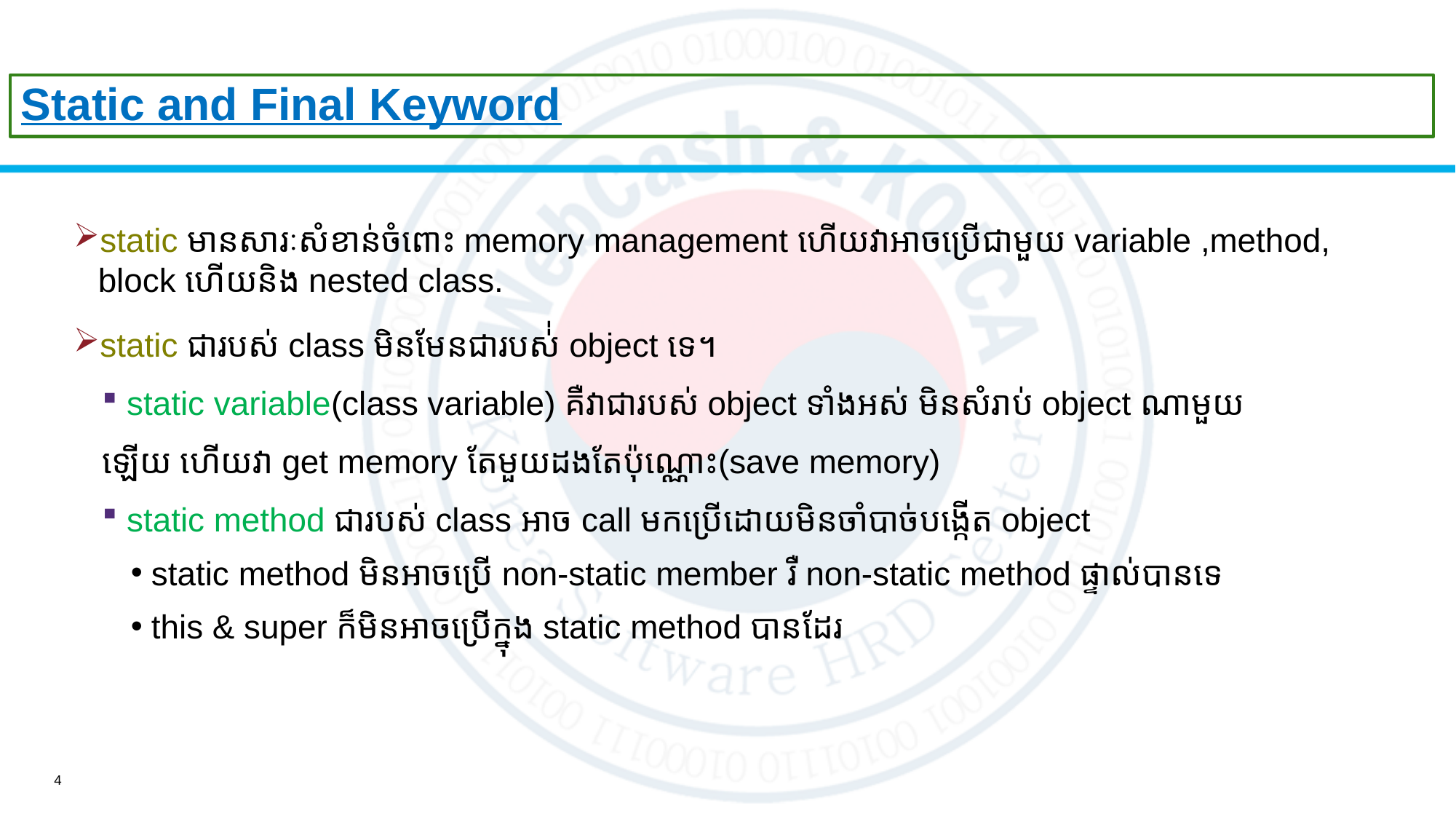

# Static and Final Keyword
static មានសារៈសំខាន់ចំពោះ memory management ហើយវាអាចប្រើជាមួយ variable ,method, block ហើយនិង nested class.
static ជារបស់ class មិនមែនជារបស់់ object ទេ។
static variable(class variable) គឺវាជារបស់ object ទាំងអស់ មិនសំរាប់ object ណាមួយ
ឡើយ ហើយវា get memory តែមួយដងតែប៉ុណ្ណោះ​(save memory)
static method ជារបស់ class អាច call មកប្រើដោយមិនចាំបាច់បង្កើត object
static method មិនអាចប្រើ non-static member រឺ non-static method ផ្ទាល់បានទេ
this & super ក៏មិនអាចប្រើក្នុង​ static method បានដែរ

4